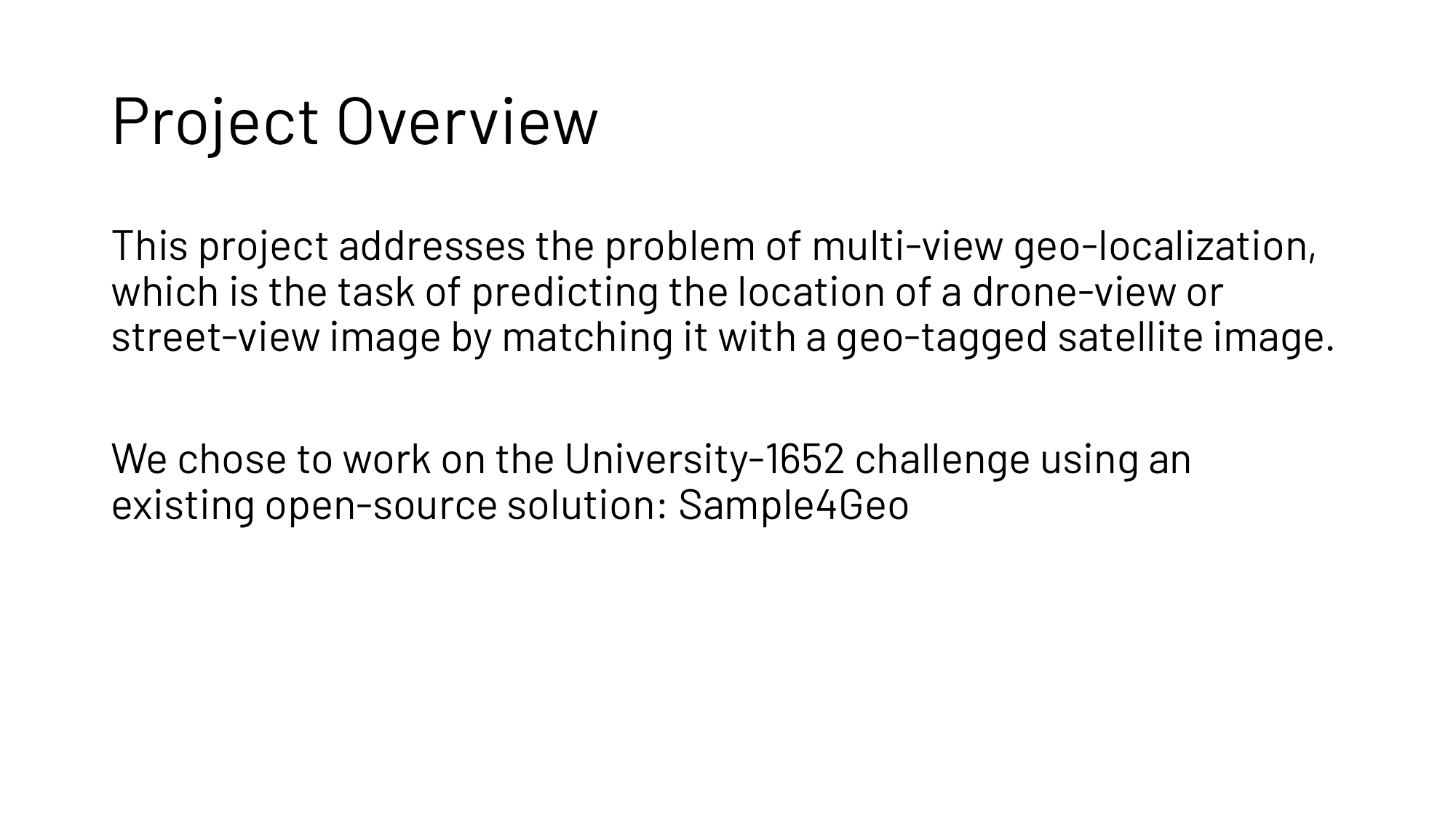

# Project Overview
This project addresses the problem of multi-view geo-localization, which is the task of predicting the location of a drone-view or street-view image by matching it with a geo-tagged satellite image.

We chose to work on the University-1652 challenge using an existing open-source solution: Sample4Geo